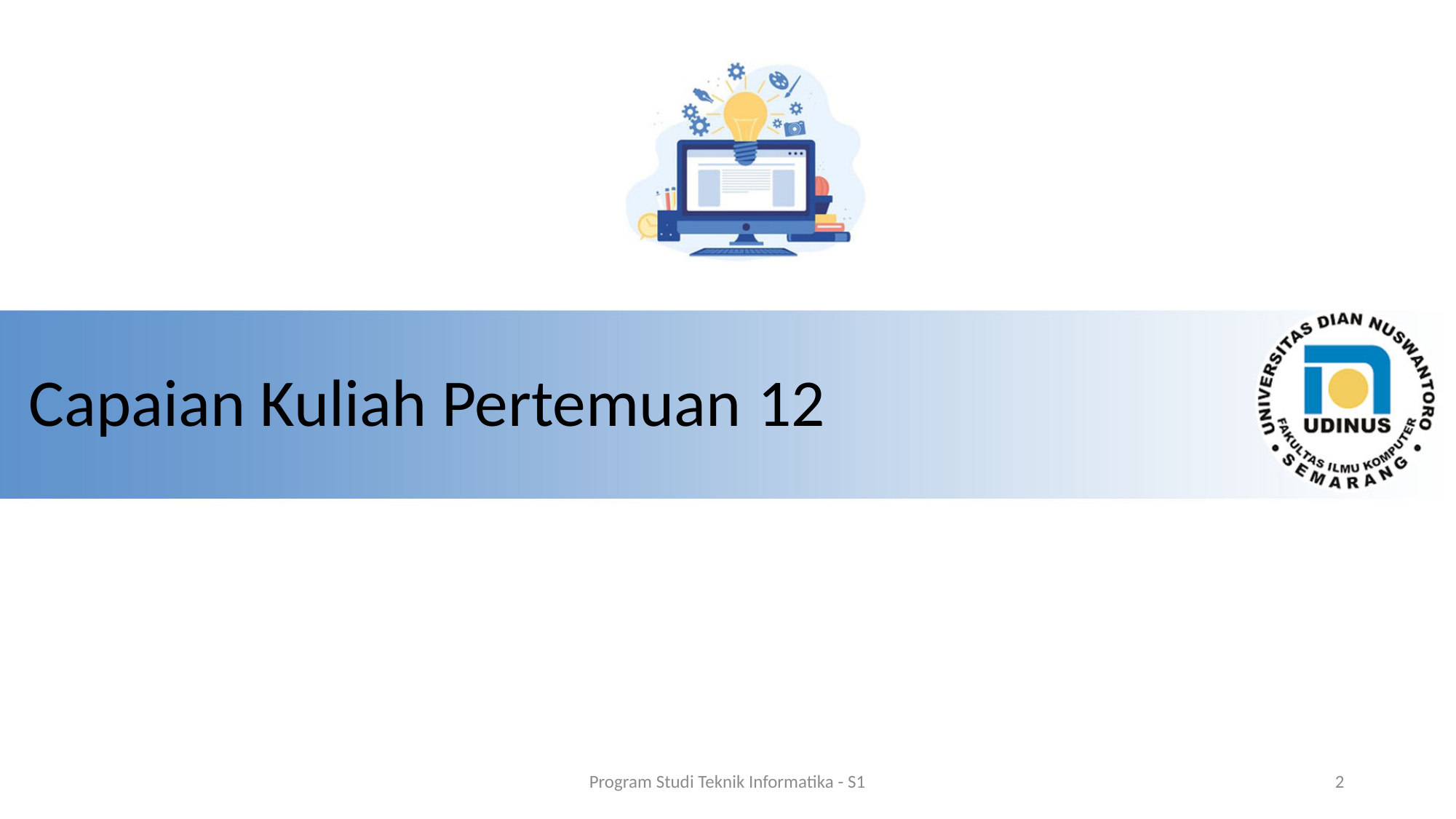

# Capaian Kuliah Pertemuan 12
Program Studi Teknik Informatika - S1
2